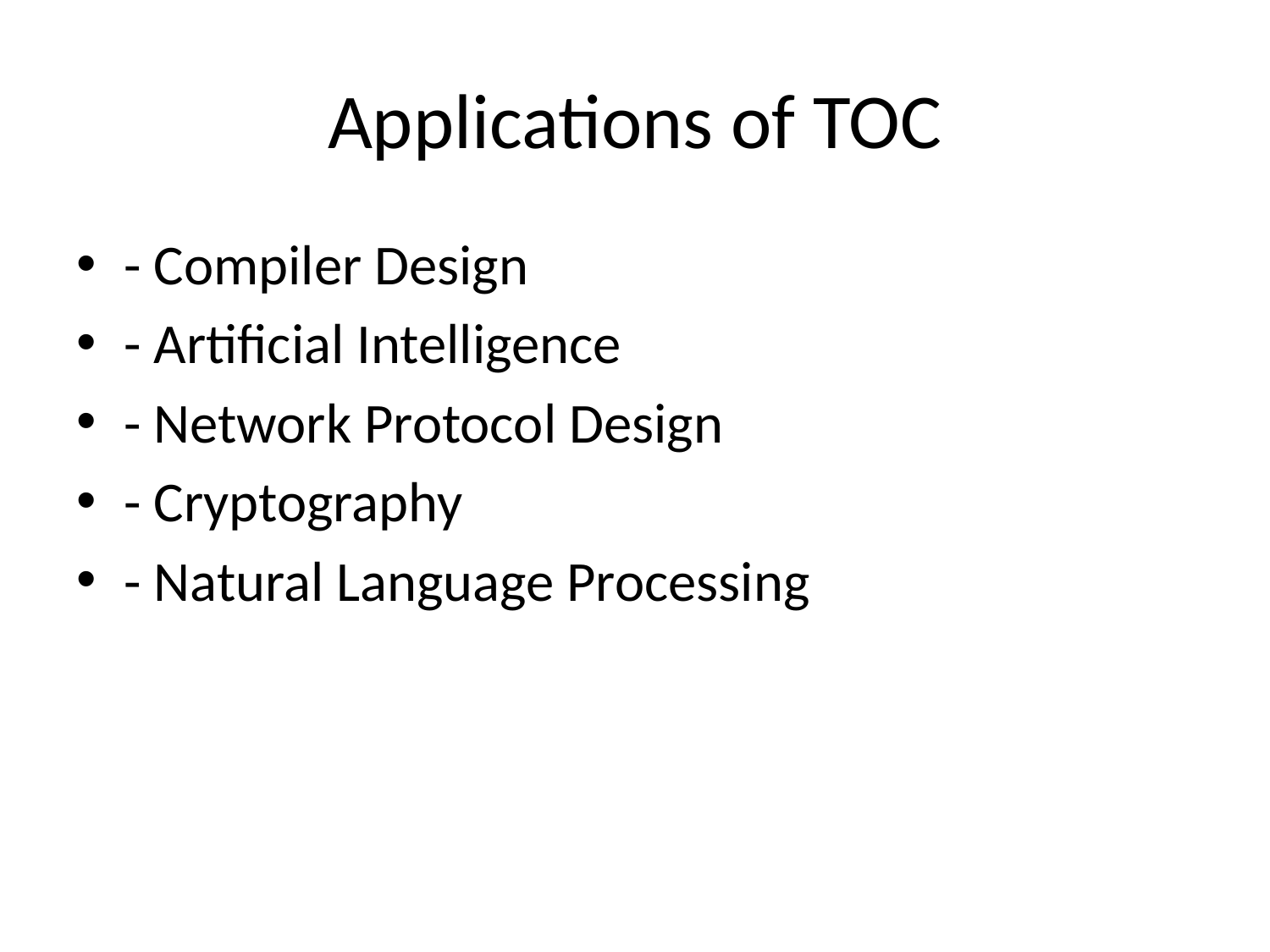

# Applications of TOC
- Compiler Design
- Artificial Intelligence
- Network Protocol Design
- Cryptography
- Natural Language Processing